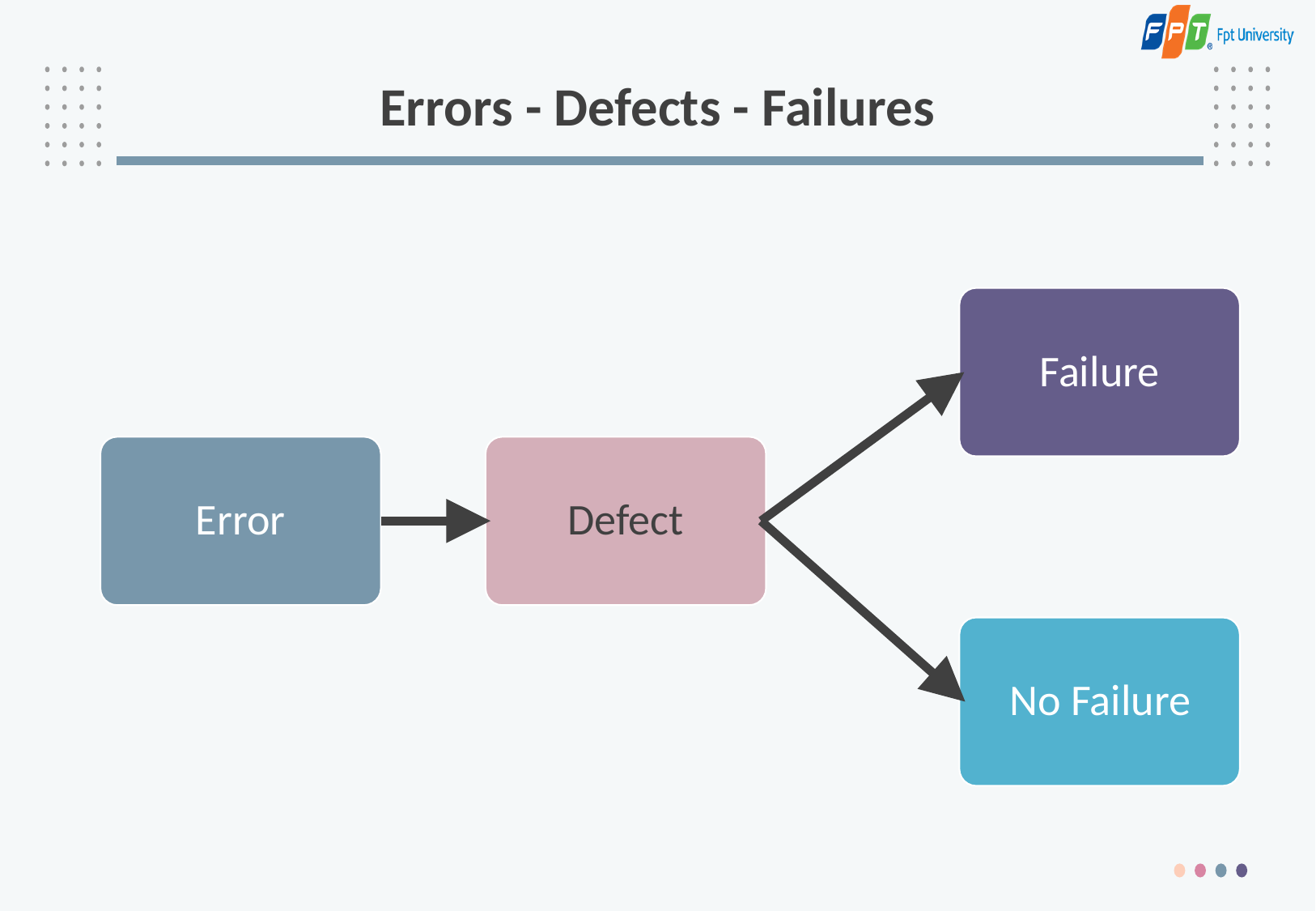

# Errors - Defects - Failures

Failure

Error

Defect

No Failure